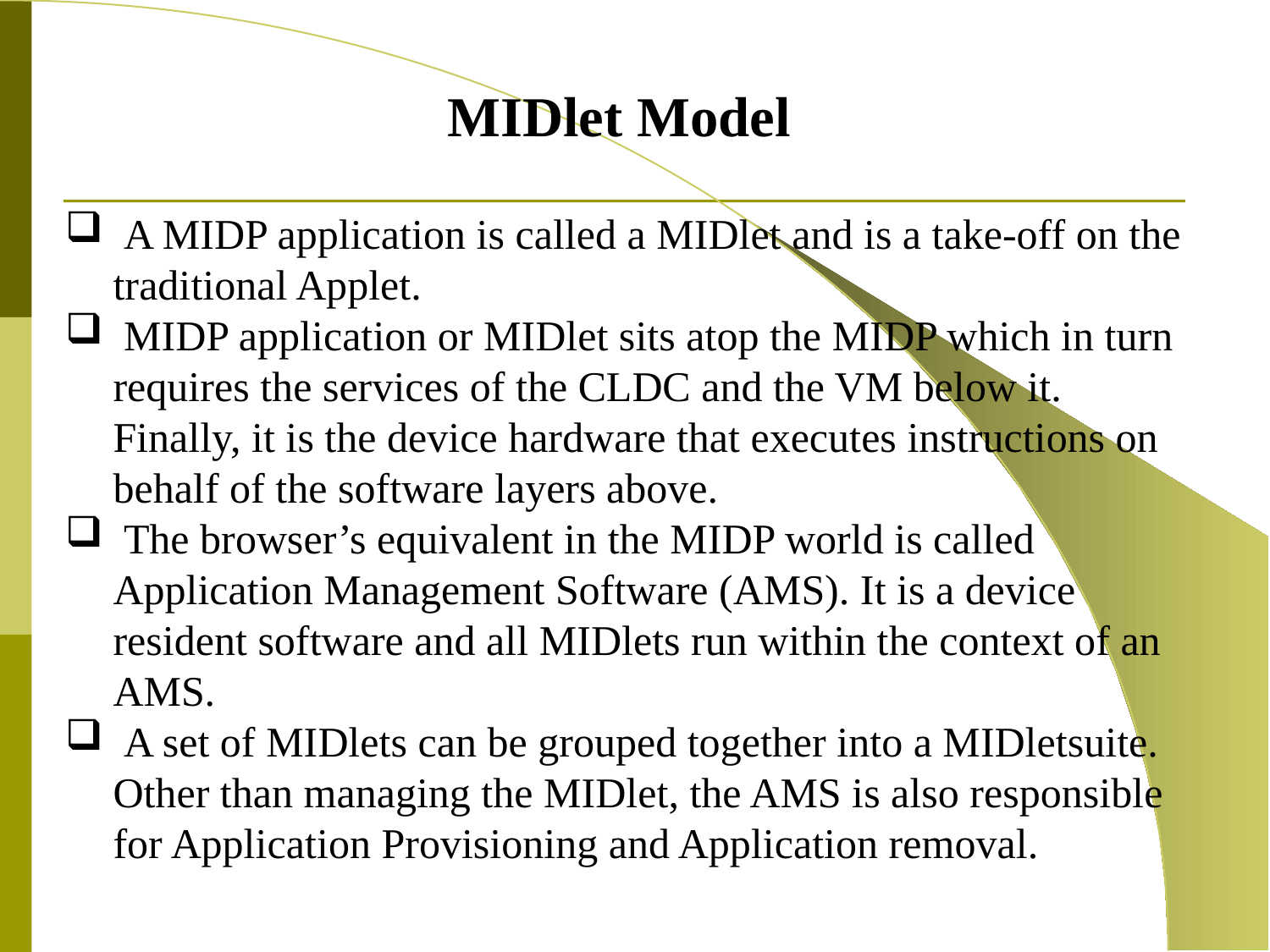

MIDlet Model
 A MIDP application is called a MIDlet and is a take-off on the traditional Applet.
 MIDP application or MIDlet sits atop the MIDP which in turn requires the services of the CLDC and the VM below it. Finally, it is the device hardware that executes instructions on behalf of the software layers above.
 The browser’s equivalent in the MIDP world is called Application Management Software (AMS). It is a device resident software and all MIDlets run within the context of an AMS.
 A set of MIDlets can be grouped together into a MIDletsuite. Other than managing the MIDlet, the AMS is also responsible for Application Provisioning and Application removal.